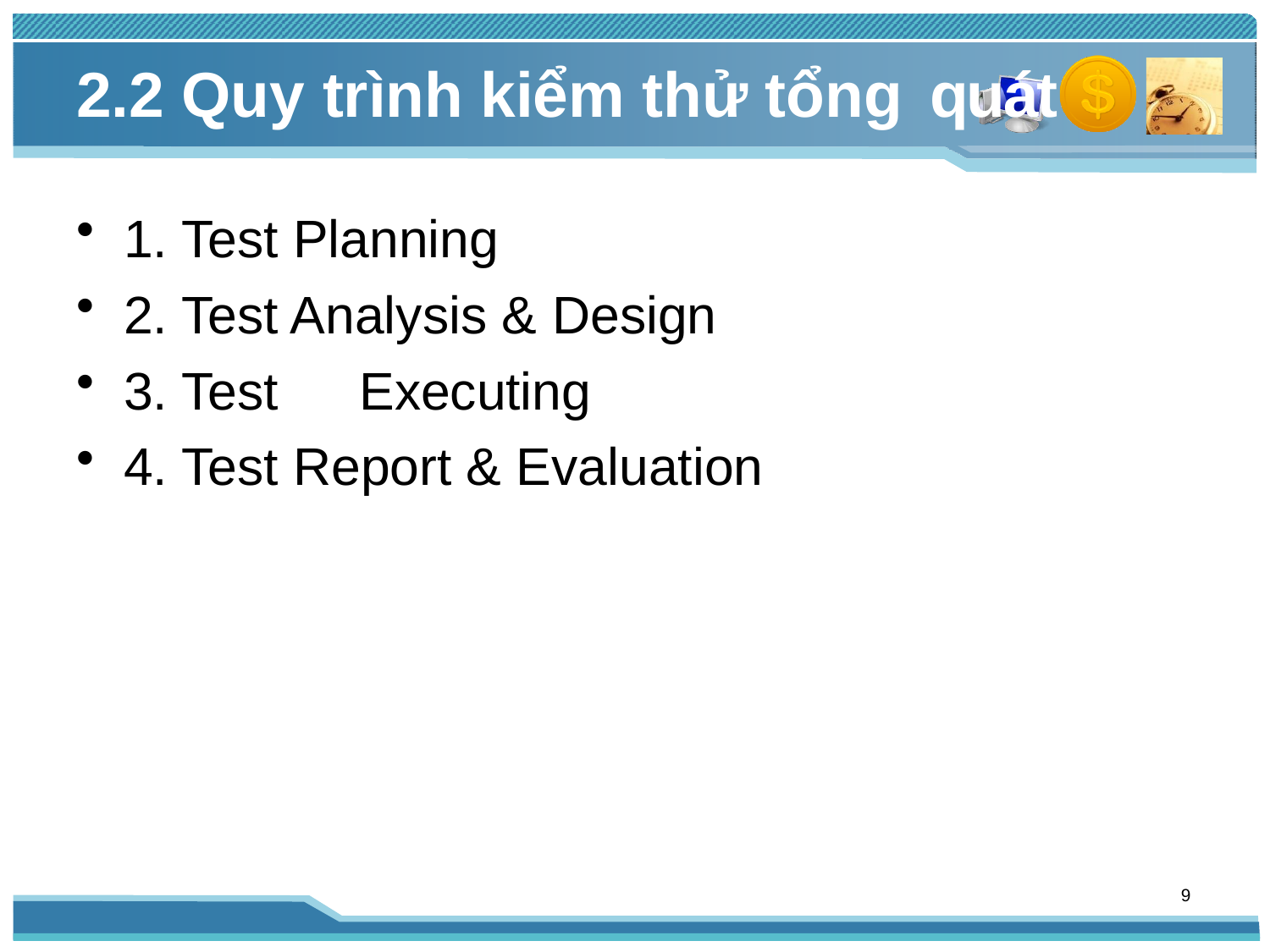

# 2.2 Quy trình kiểm thử tổng quát
1. Test Planning
2. Test Analysis & Design
3. Test	Executing
4. Test Report & Evaluation
9